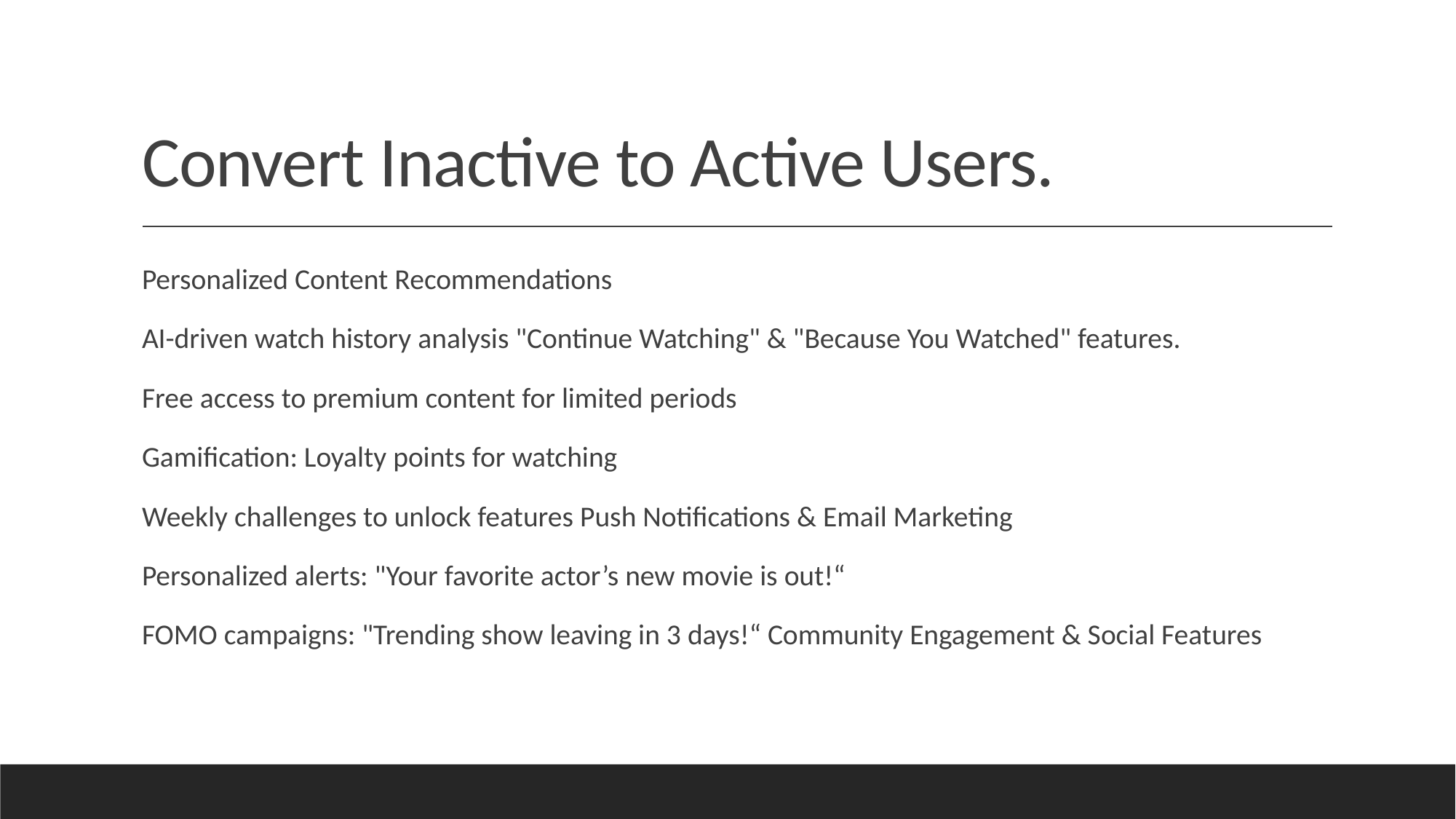

# Convert Inactive to Active Users.
Personalized Content Recommendations
AI-driven watch history analysis "Continue Watching" & "Because You Watched" features.
Free access to premium content for limited periods
Gamification: Loyalty points for watching
Weekly challenges to unlock features Push Notifications & Email Marketing
Personalized alerts: "Your favorite actor’s new movie is out!“
FOMO campaigns: "Trending show leaving in 3 days!“ Community Engagement & Social Features